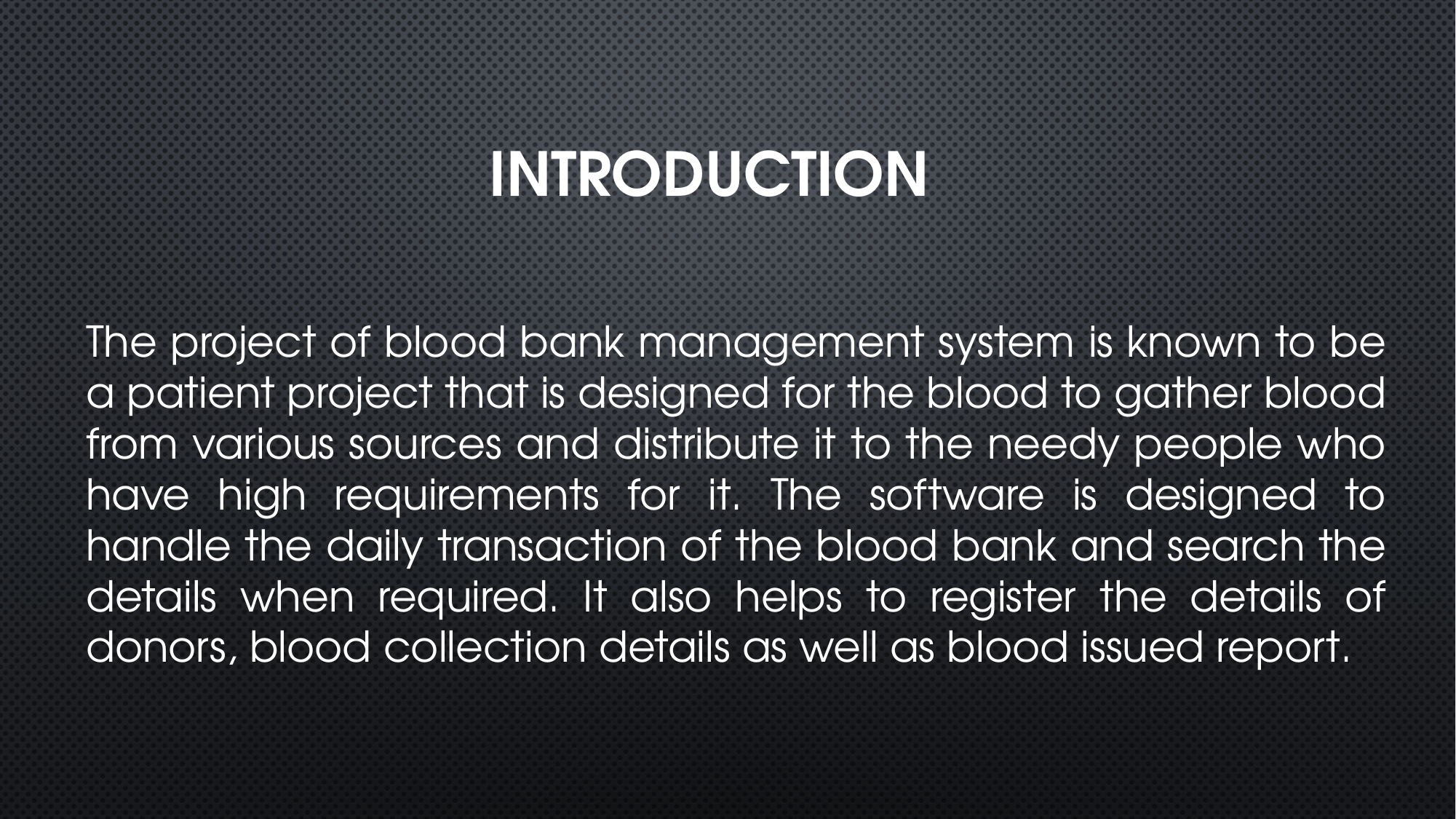

# Introduction
The project of blood bank management system is known to be a patient project that is designed for the blood to gather blood from various sources and distribute it to the needy people who have high requirements for it. The software is designed to handle the daily transaction of the blood bank and search the details when required. It also helps to register the details of donors, blood collection details as well as blood issued report.